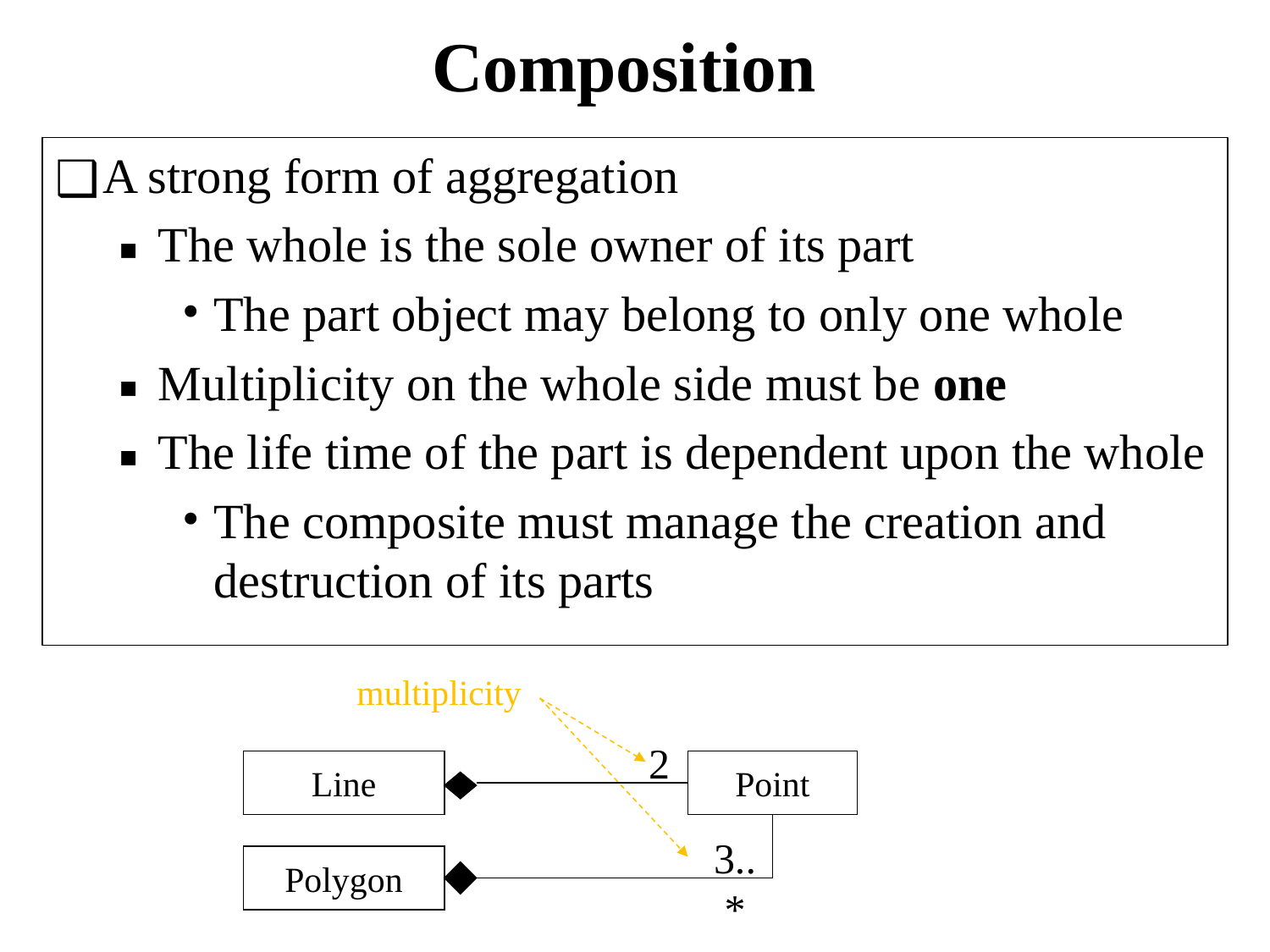

# Composition
A strong form of aggregation
The whole is the sole owner of its part
The part object may belong to only one whole
Multiplicity on the whole side must be one
The life time of the part is dependent upon the whole
The composite must manage the creation and destruction of its parts
multiplicity
2
Line
Point

3..*
Polygon